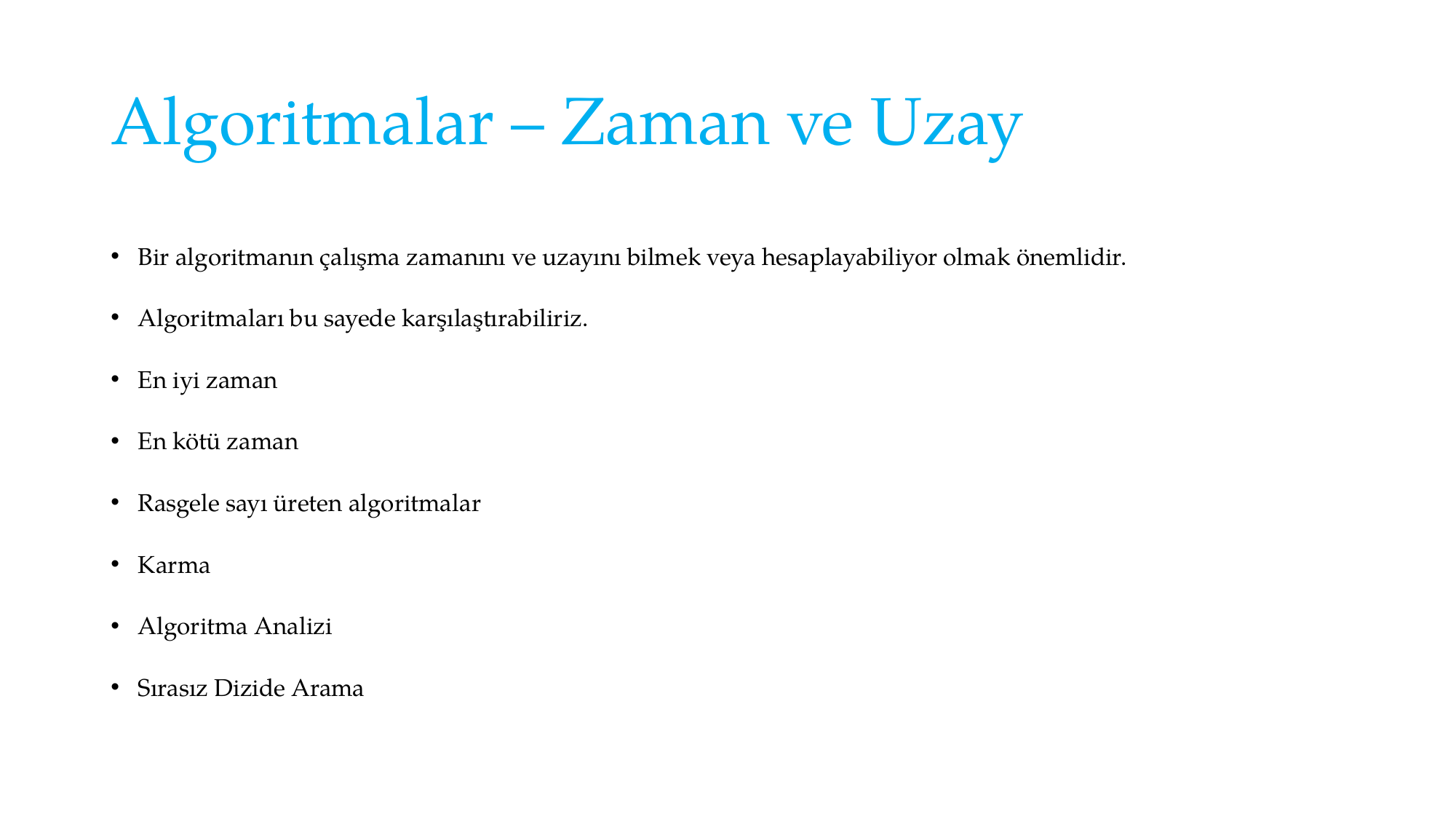

# Algoritmalar – Zaman ve Uzay
Bir algoritmanın çalışma zamanını ve uzayını bilmek veya hesaplayabiliyor olmak önemlidir.
Algoritmaları bu sayede karşılaştırabiliriz.
En iyi zaman
En kötü zaman
Rasgele sayı üreten algoritmalar
Karma
Algoritma Analizi
Sırasız Dizide Arama